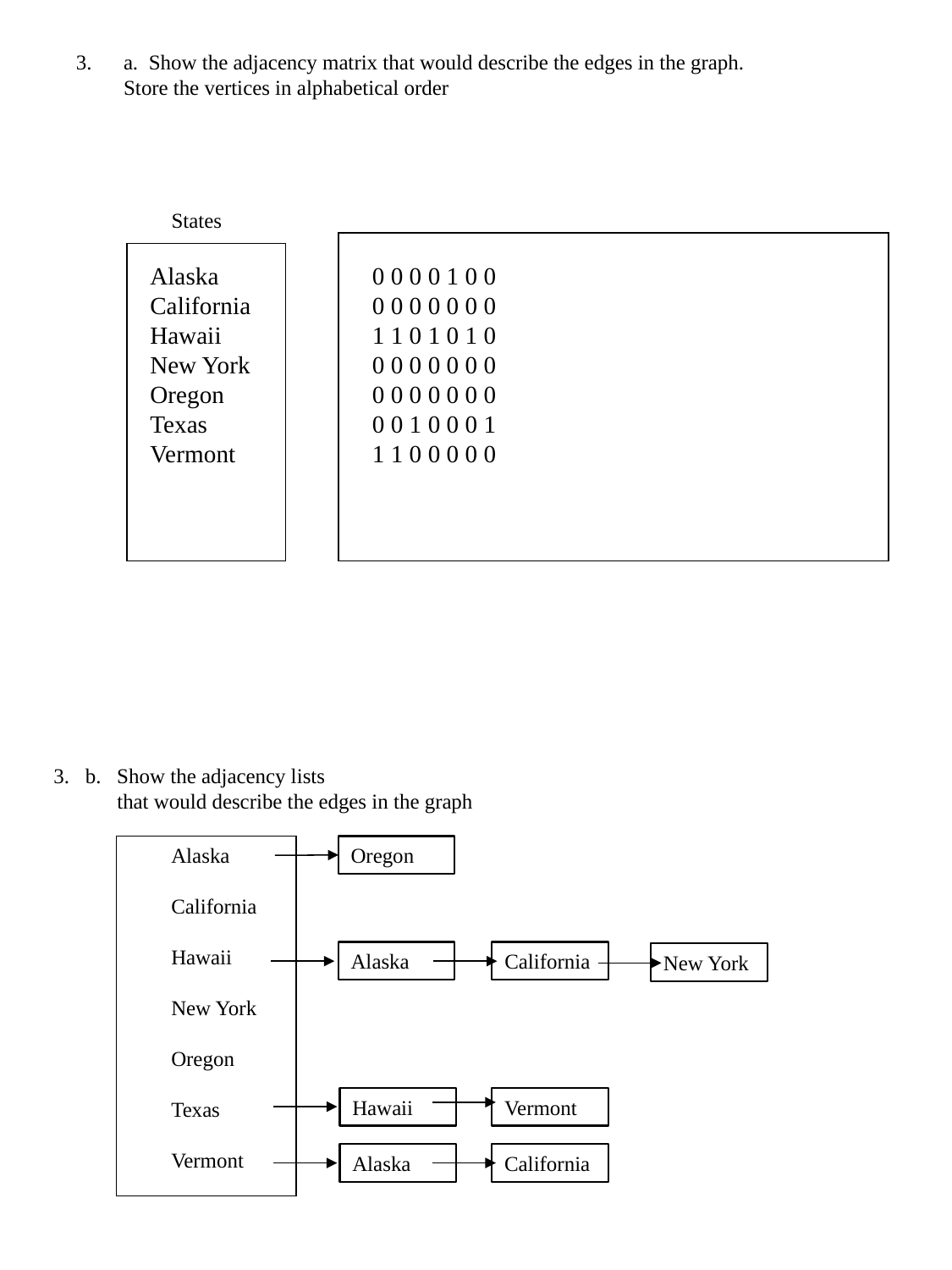

a.  Show the adjacency matrix that would describe the edges in the graph. Store the vertices in alphabetical order
States

Alaska
California
Hawaii
New York
Oregon
Texas
Vermont

0 0 0 0 1 0 0
0 0 0 0 0 0 0
1 1 0 1 0 1 0
0 0 0 0 0 0 0
0 0 0 0 0 0 0
0 0 1 0 0 0 1
1 1 0 0 0 0 0
3.   b.   Show the adjacency lists
            that would describe the edges in the graph

Alaska

California

Hawaii

New York

Oregon

Texas

Vermont
Oregon
California
Alaska
New York
Vermont
Hawaii
California
Alaska